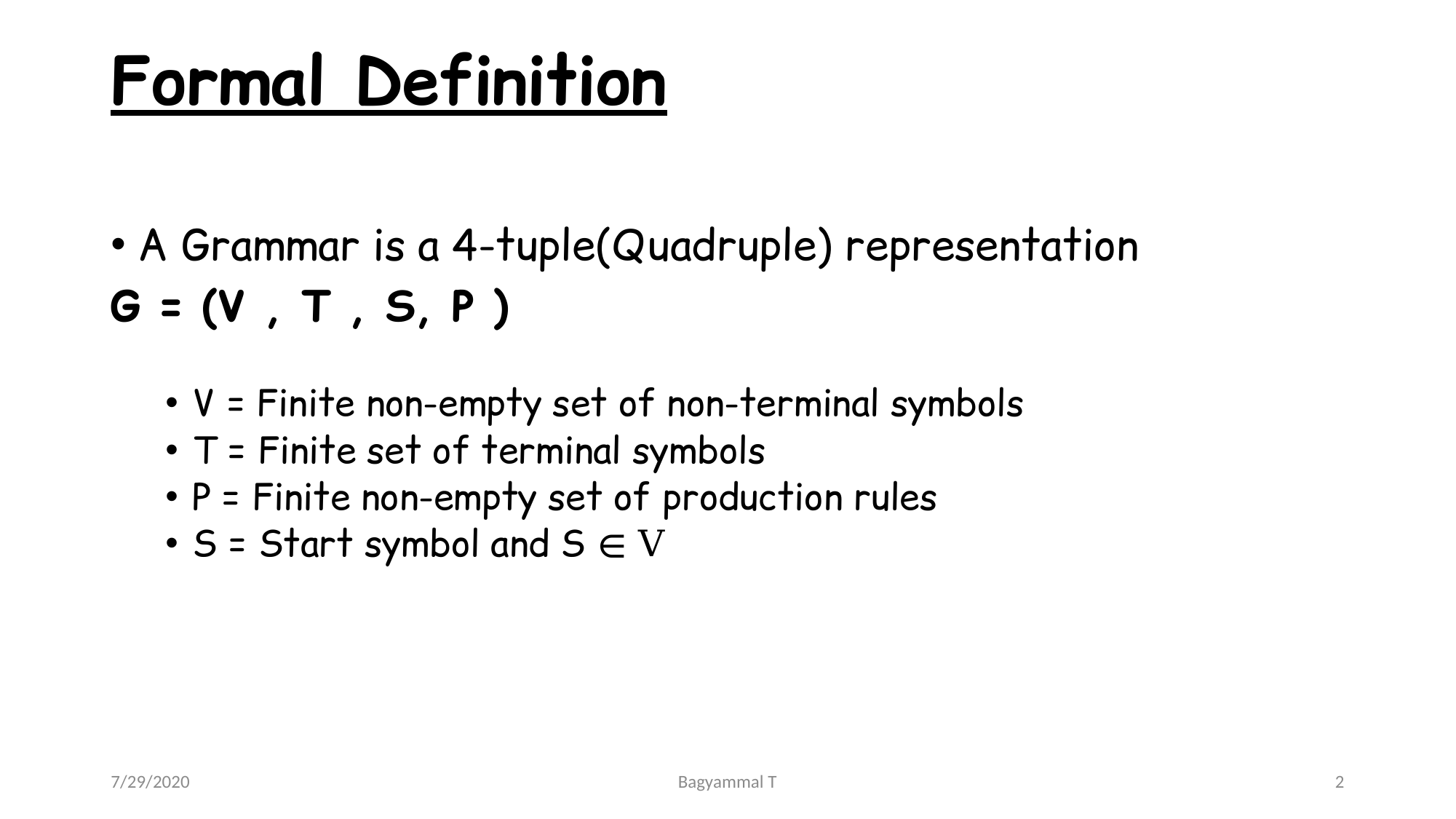

# Formal Definition
A Grammar is a 4-tuple(Quadruple) representation
G = (V , T , S, P )

V = Finite non-empty set of non-terminal symbols
T = Finite set of terminal symbols
P = Finite non-empty set of production rules
S = Start symbol and S ∈ V

7/29/2020
Bagyammal T
2